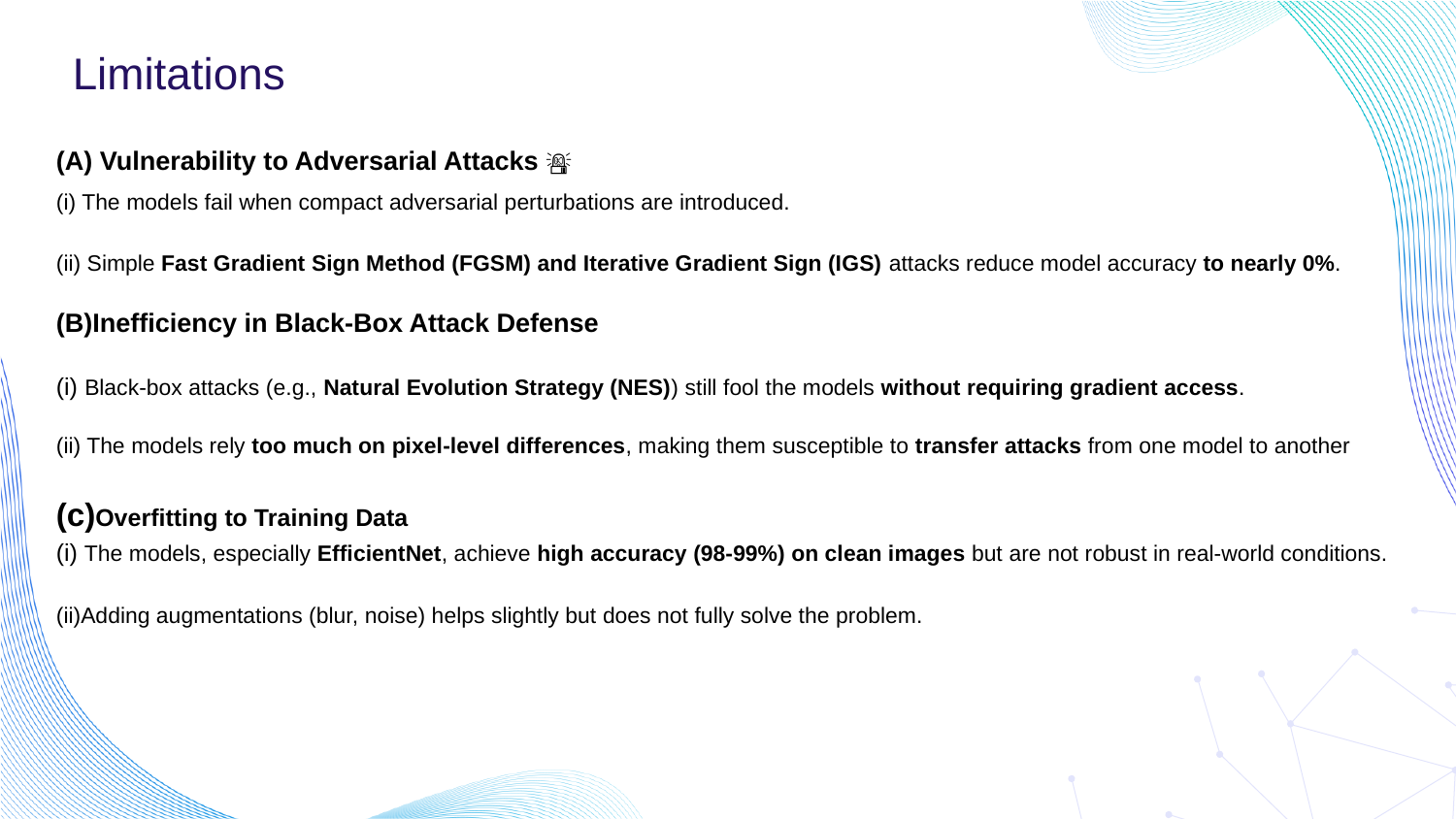

Limitations
(A) Vulnerability to Adversarial Attacks 🚨
(i) The models fail when compact adversarial perturbations are introduced.

(ii) Simple Fast Gradient Sign Method (FGSM) and Iterative Gradient Sign (IGS) attacks reduce model accuracy to nearly 0%.

(B)Inefficiency in Black-Box Attack Defense
(i) Black-box attacks (e.g., Natural Evolution Strategy (NES)) still fool the models without requiring gradient access.
(ii) The models rely too much on pixel-level differences, making them susceptible to transfer attacks from one model to another
(c)Overfitting to Training Data
(i) The models, especially EfficientNet, achieve high accuracy (98-99%) on clean images but are not robust in real-world conditions.

(ii)Adding augmentations (blur, noise) helps slightly but does not fully solve the problem.